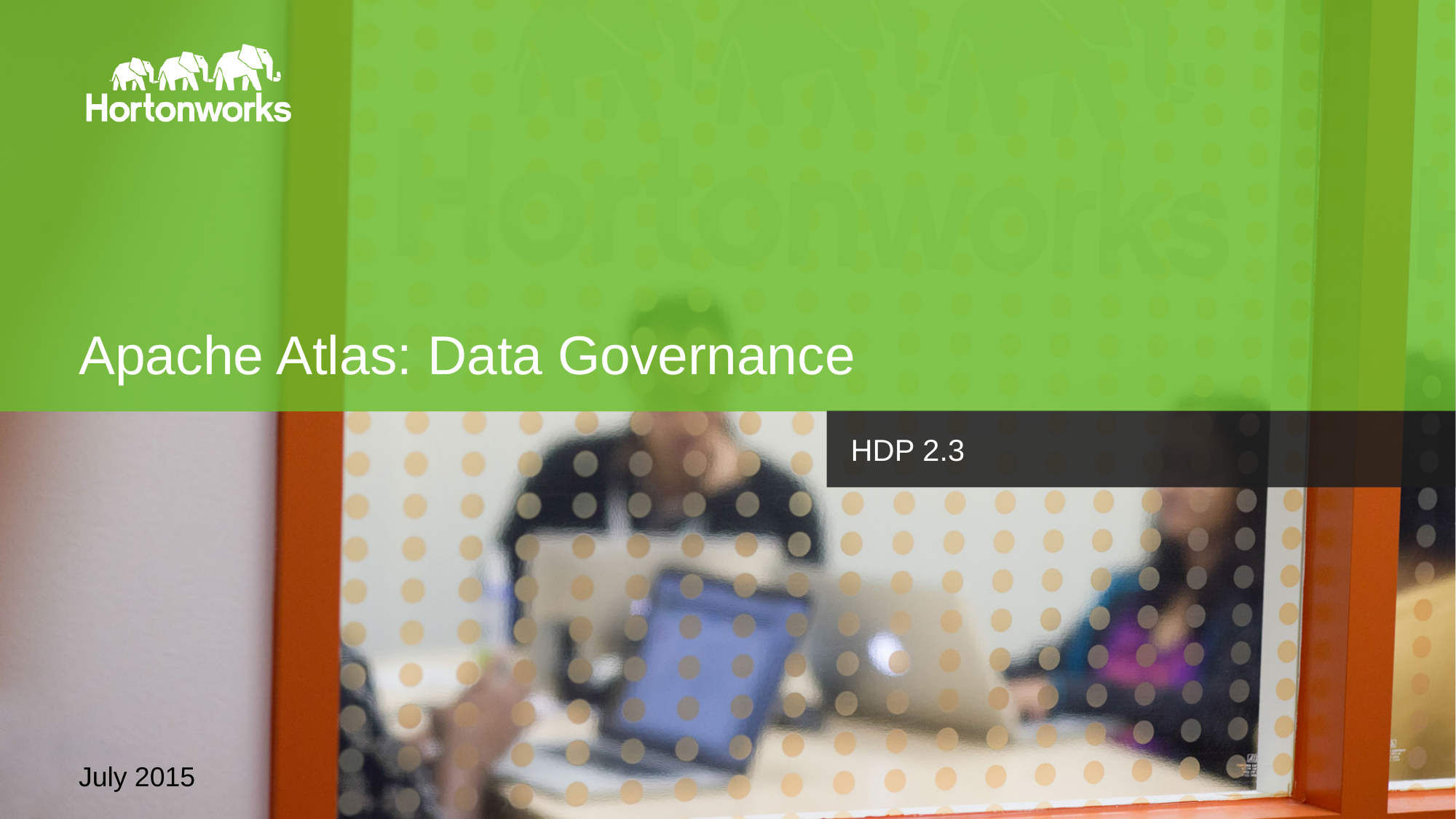

# Apache Atlas: Data Governance
HDP 2.3
July 2015